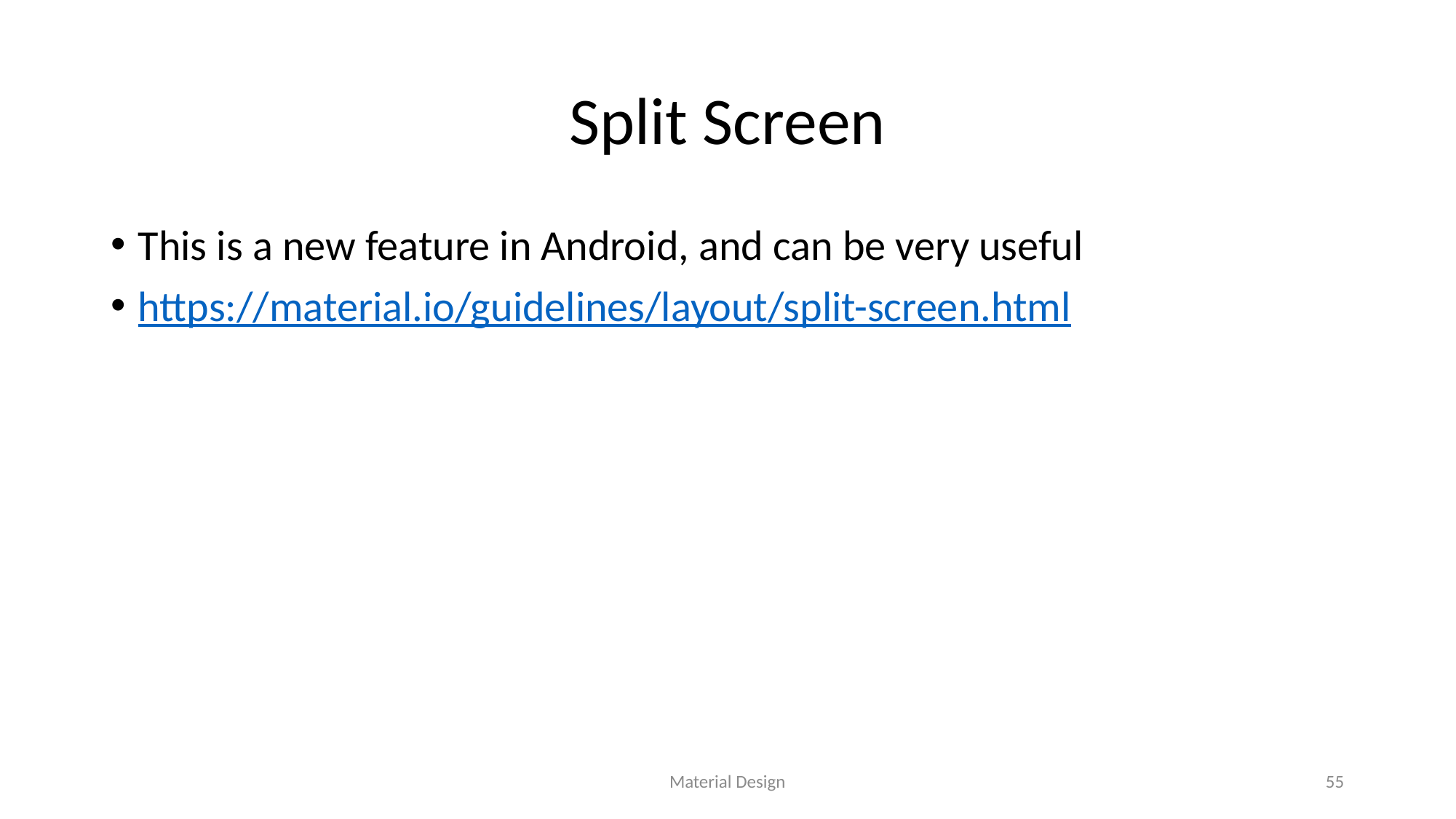

# Split Screen
This is a new feature in Android, and can be very useful
https://material.io/guidelines/layout/split-screen.html

Material Design
55